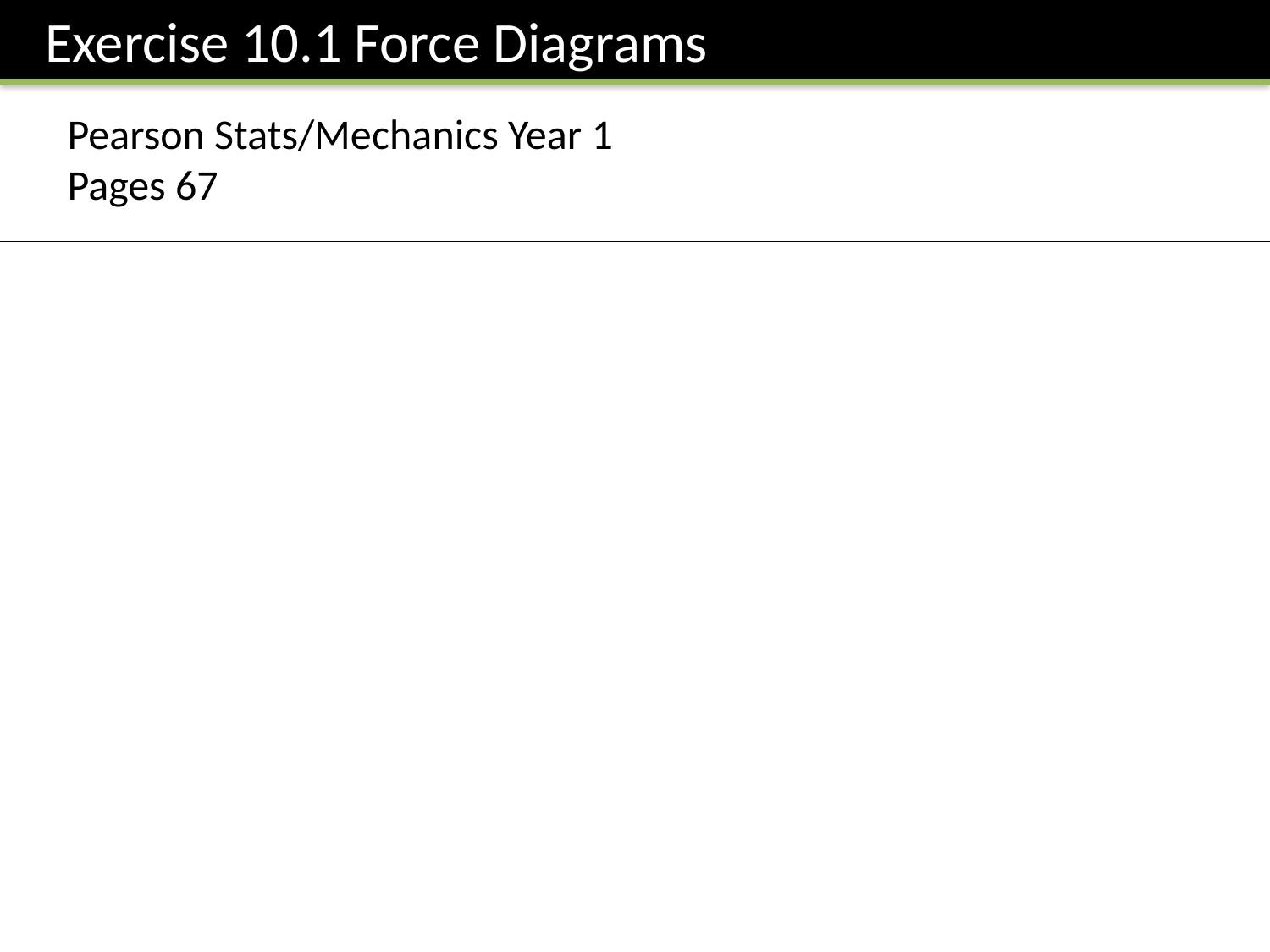

Exercise 10.1 Force Diagrams
Pearson Stats/Mechanics Year 1
Pages 67